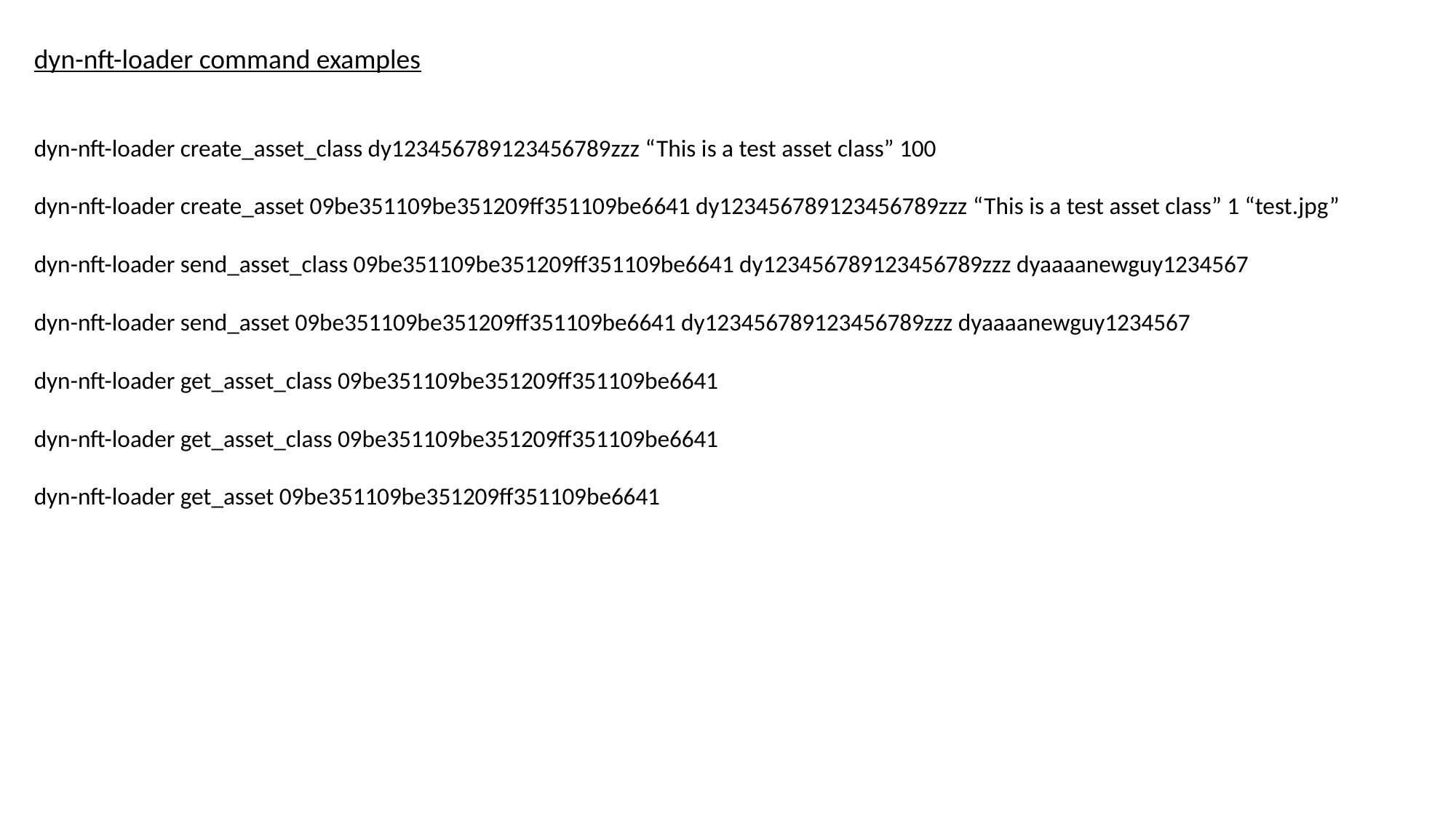

dyn-nft-loader command examples

dyn-nft-loader create_asset_class dy123456789123456789zzz “This is a test asset class” 100

dyn-nft-loader create_asset 09be351109be351209ff351109be6641 dy123456789123456789zzz “This is a test asset class” 1 “test.jpg”

dyn-nft-loader send_asset_class 09be351109be351209ff351109be6641 dy123456789123456789zzz dyaaaanewguy1234567

dyn-nft-loader send_asset 09be351109be351209ff351109be6641 dy123456789123456789zzz dyaaaanewguy1234567

dyn-nft-loader get_asset_class 09be351109be351209ff351109be6641

dyn-nft-loader get_asset_class 09be351109be351209ff351109be6641

dyn-nft-loader get_asset 09be351109be351209ff351109be6641